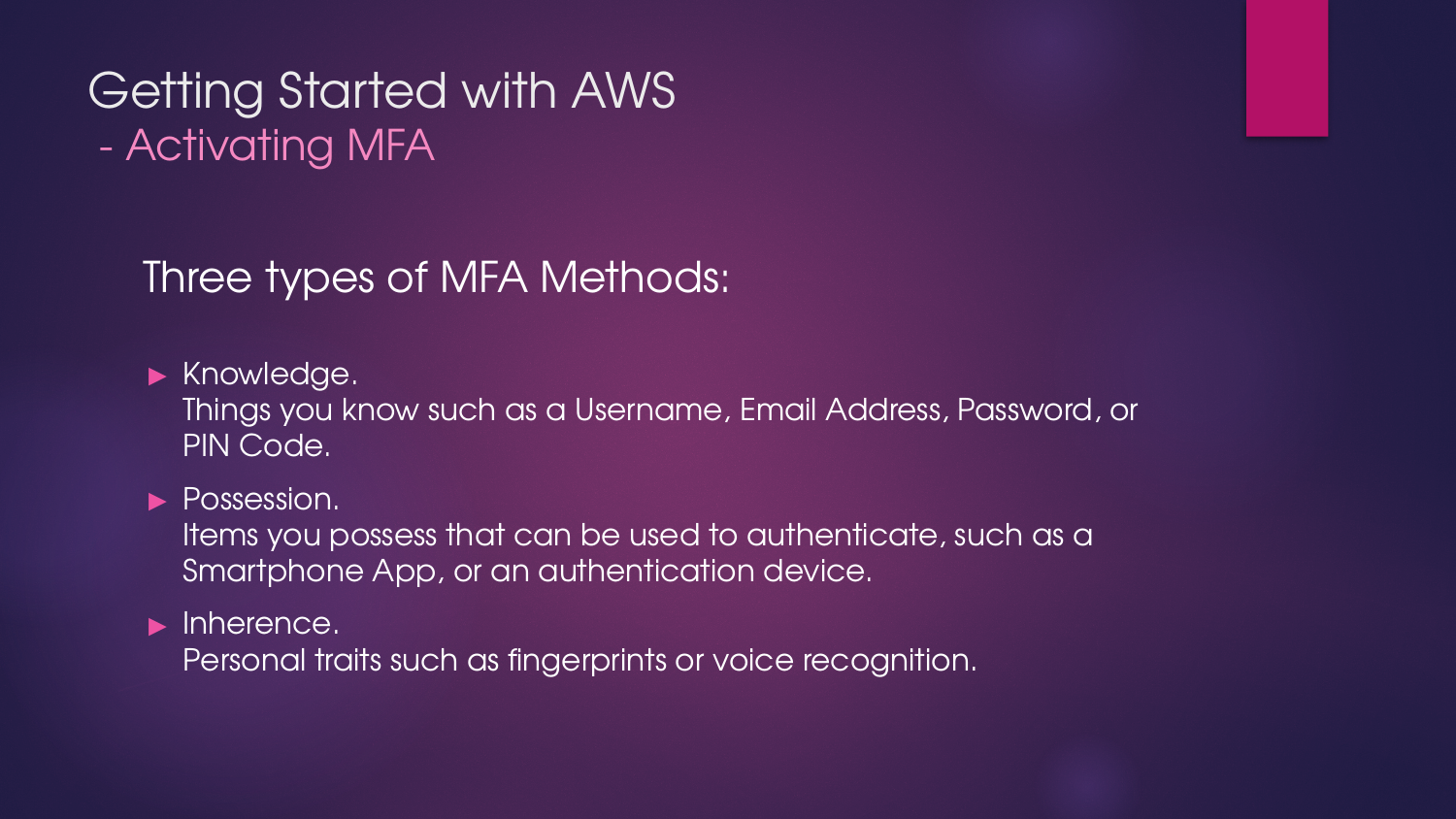

# Getting Started with AWS - Activating MFA
Three types of MFA Methods:
Knowledge.
Things you know such as a Username, Email Address, Password, or PIN Code.
Possession.
Items you possess that can be used to authenticate, such as a Smartphone App, or an authentication device.
Inherence.
Personal traits such as fingerprints or voice recognition.